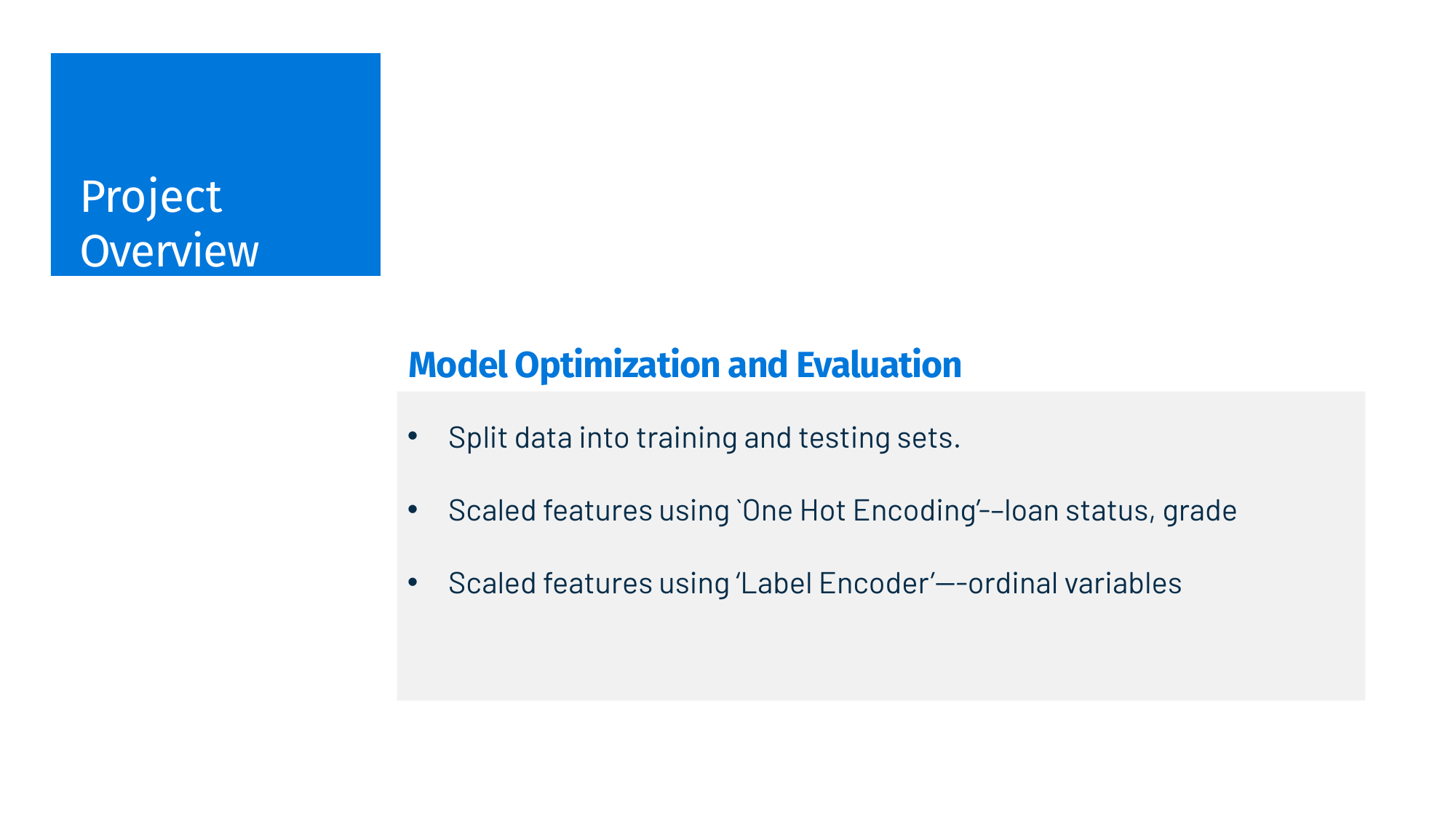

# Project Overview
Model Optimization and Evaluation

Split data into training and testing sets.

Scaled features using `One Hot Encoding’-–loan status, grade

Scaled features using ‘Label Encoder’---ordinal variables